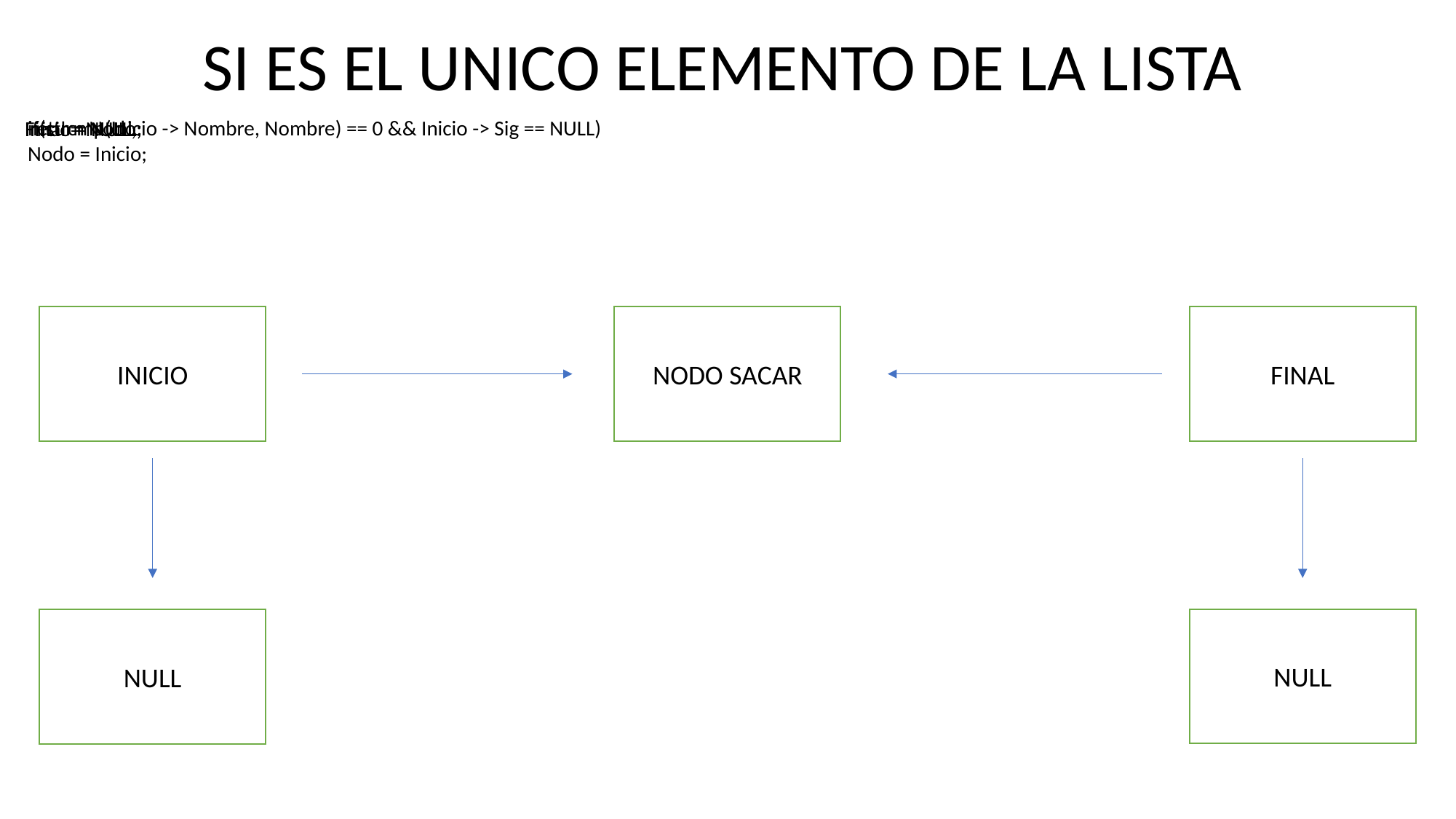

SI ES EL UNICO ELEMENTO DE LA LISTA
if(strcmp(Inicio -> Nombre, Nombre) == 0 && Inicio -> Sig == NULL)
Nodo = Inicio;
return Nodo;
Final = NULL;
Inicio = NULL;
INICIO
FINAL
NODO SACAR
NULL
NULL